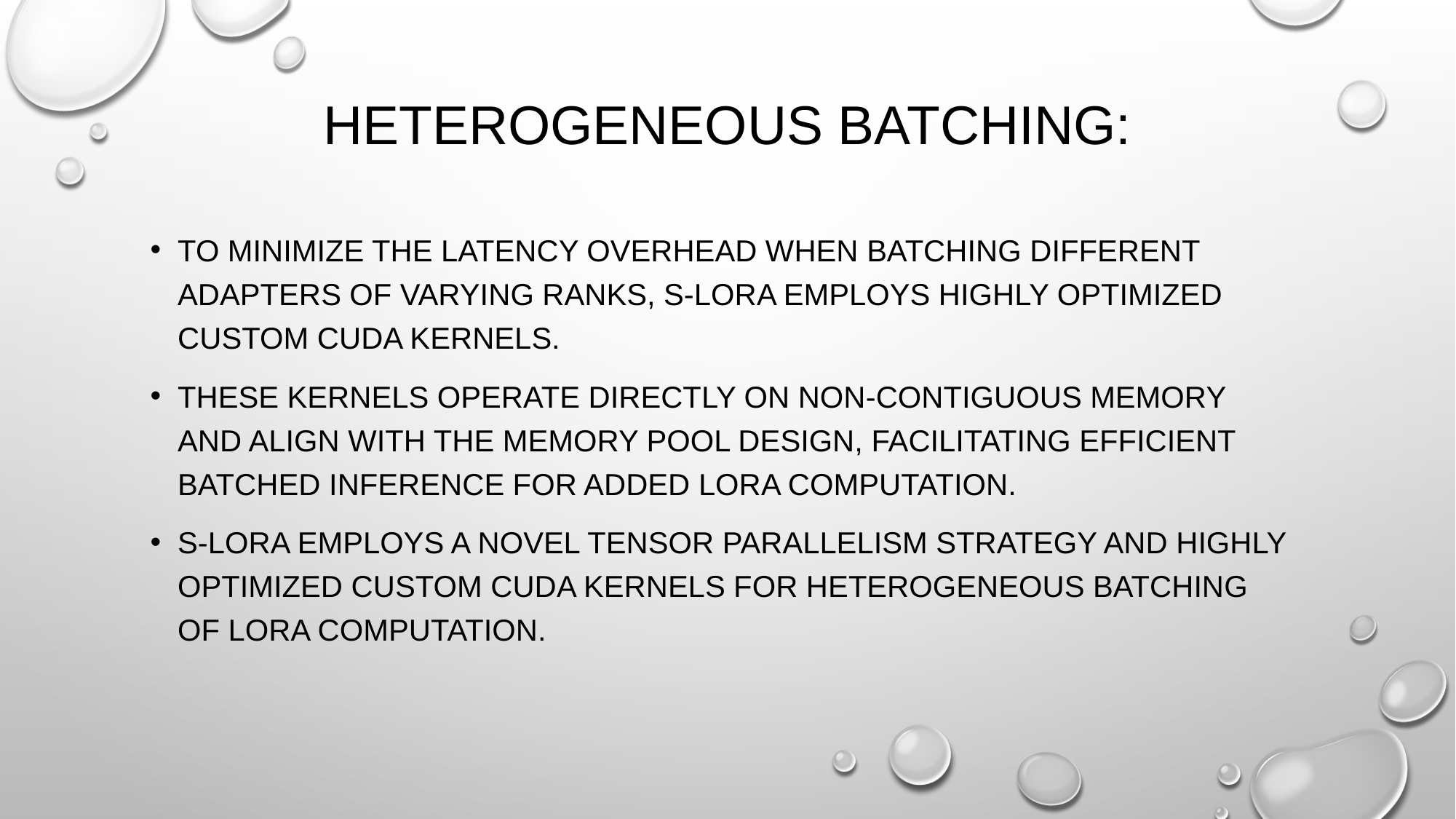

# Heterogeneous Batching:
To minimize the latency overhead when batching different adapters of varying ranks, S-LoRA employs highly optimized custom CUDA kernels.
These kernels operate directly on non-contiguous memory and align with the memory pool design, facilitating efficient batched inference for added LoRA computation.
S-LoRA employs a novel tensor parallelism strategy and highly optimized custom CUDA kernels for heterogeneous batching of LoRA computation.